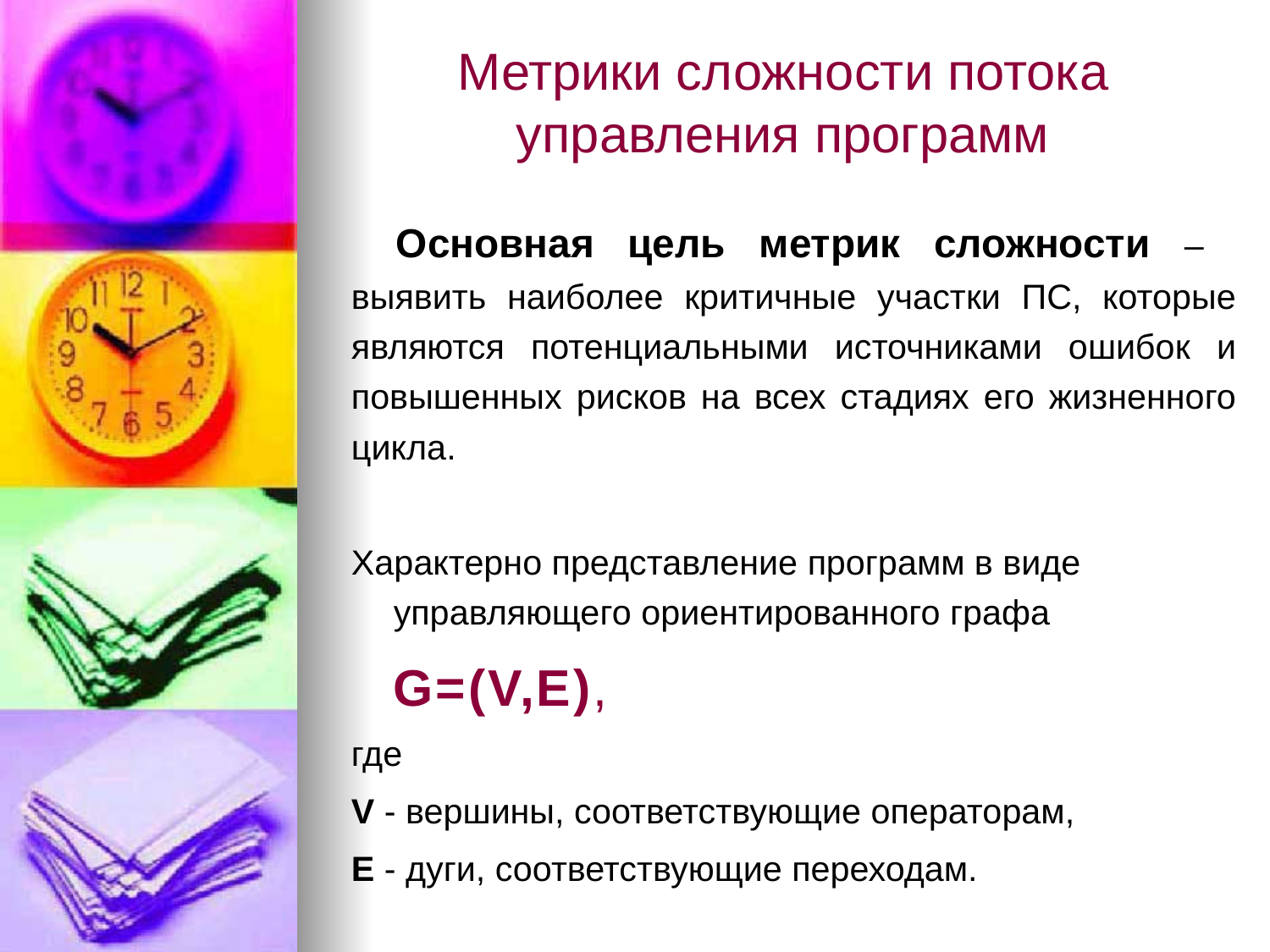

# Метрики сложности потока управления программ
Основная цель метрик сложности –
выявить наиболее критичные участки ПС, которые являются потенциальными источниками ошибок и повышенных рисков на всех стадиях его жизненного цикла.

Характерно представление программ в виде управляющего ориентированного графа
			G=(V,E),
где
V - вершины, соответствующие операторам,
E - дуги, соответствующие переходам.
175